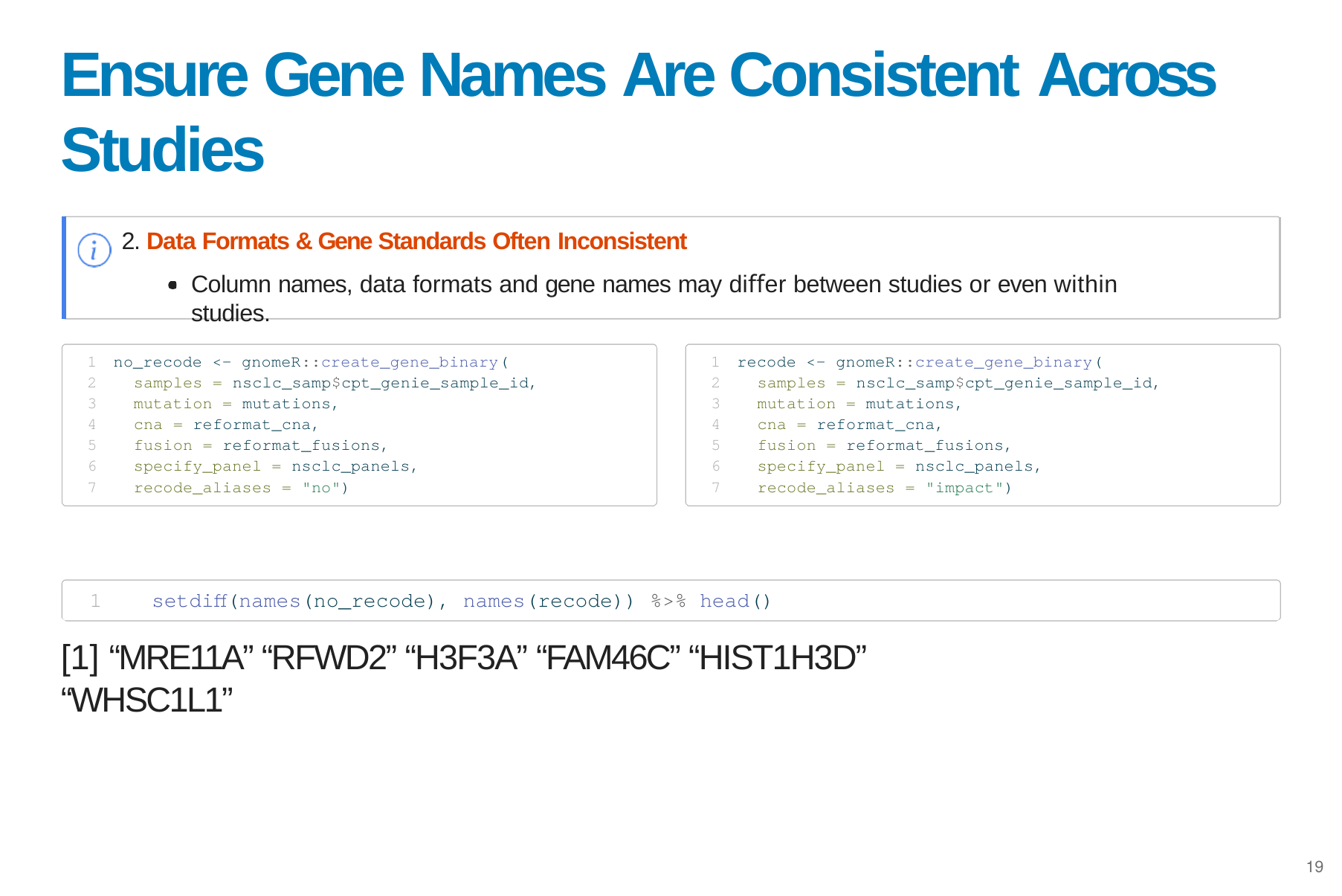

# Ensure Gene Names Are Consistent Across  Studies
2. Data Formats & Gene Standards Often Inconsistent
Column names, data formats and gene names may diﬀer between studies or even within studies.

no_recode <- gnomeR::create_gene_binary(
samples = nsclc_samp$cpt_genie_sample_id,
mutation = mutations,
cna = reformat_cna,
fusion = reformat_fusions,
specify_panel = nsclc_panels,
recode_aliases = "no")
recode <- gnomeR::create_gene_binary(
samples = nsclc_samp$cpt_genie_sample_id,
mutation = mutations,
cna = reformat_cna,
fusion = reformat_fusions,
specify_panel = nsclc_panels,
recode_aliases = "impact")
1	setdiff(names(no_recode), names(recode)) %>% head()

[1] “MRE11A” “RFWD2” “H3F3A” “FAM46C” “HIST1H3D” “WHSC1L1”

19